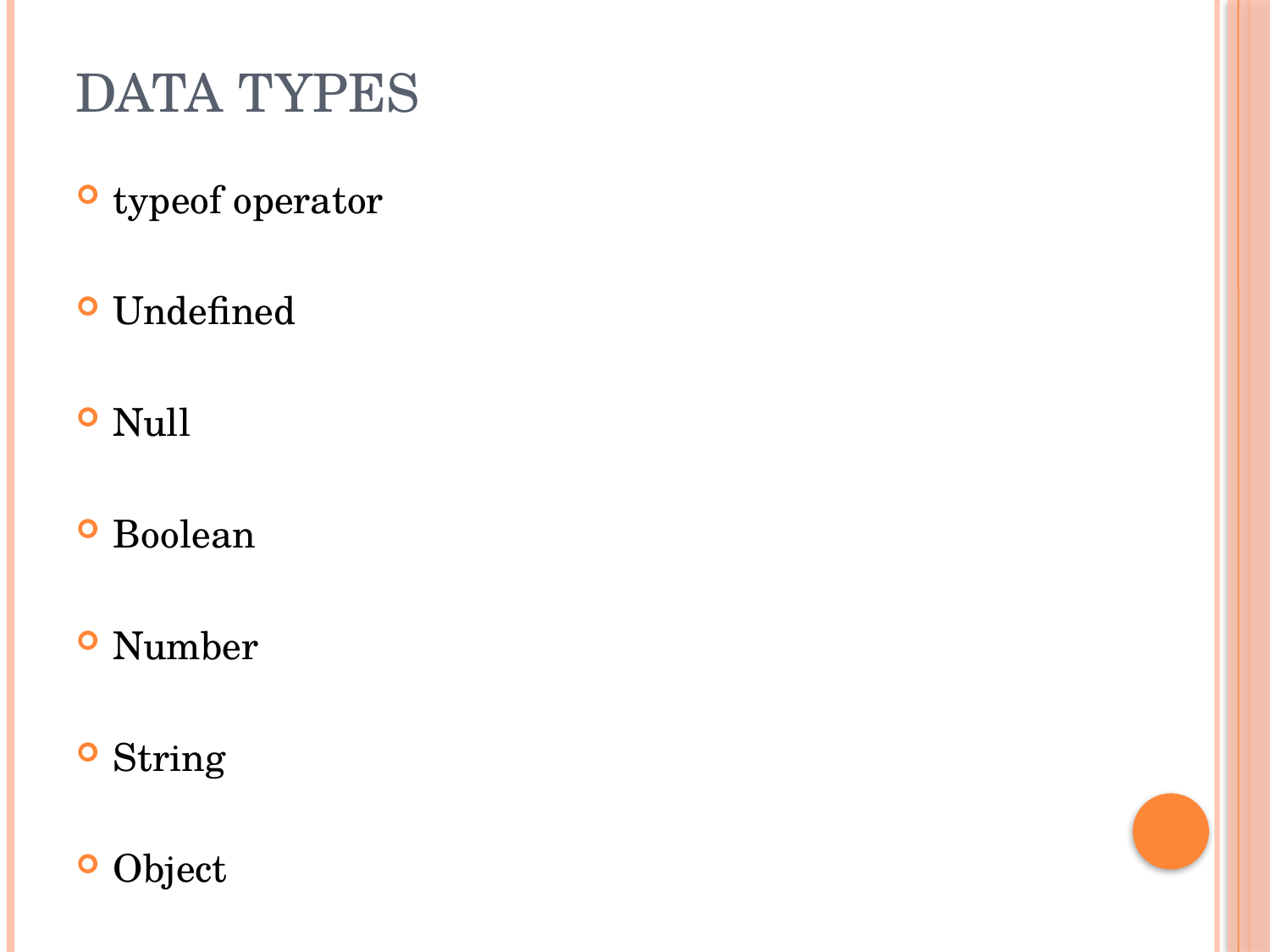

# Data types
typeof operator

Undefined

Null

Boolean

Number

String

Object